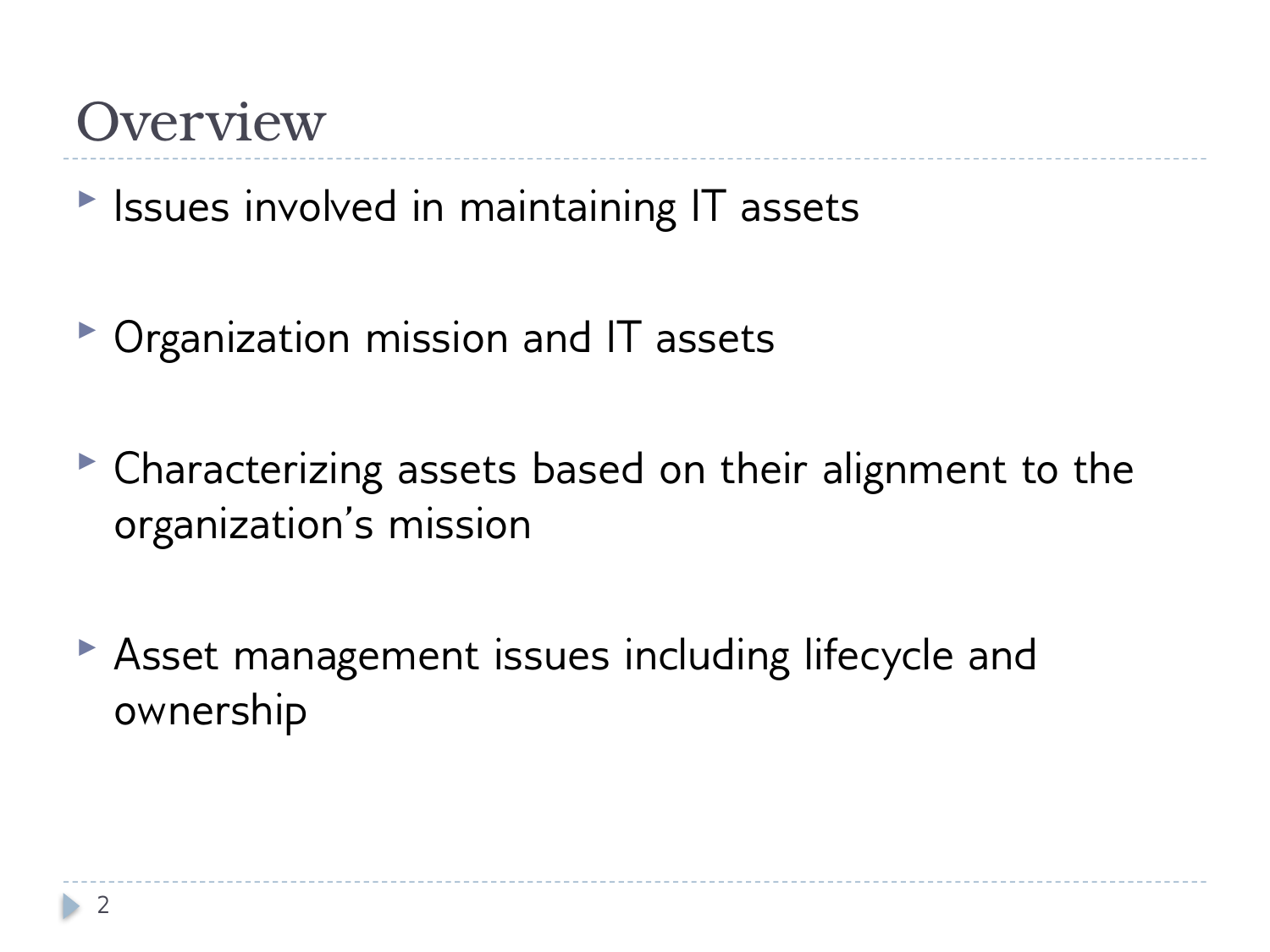

# Overview
Issues involved in maintaining IT assets

Organization mission and IT assets

Characterizing assets based on their alignment to the organization’s mission

Asset management issues including lifecycle and ownership
2